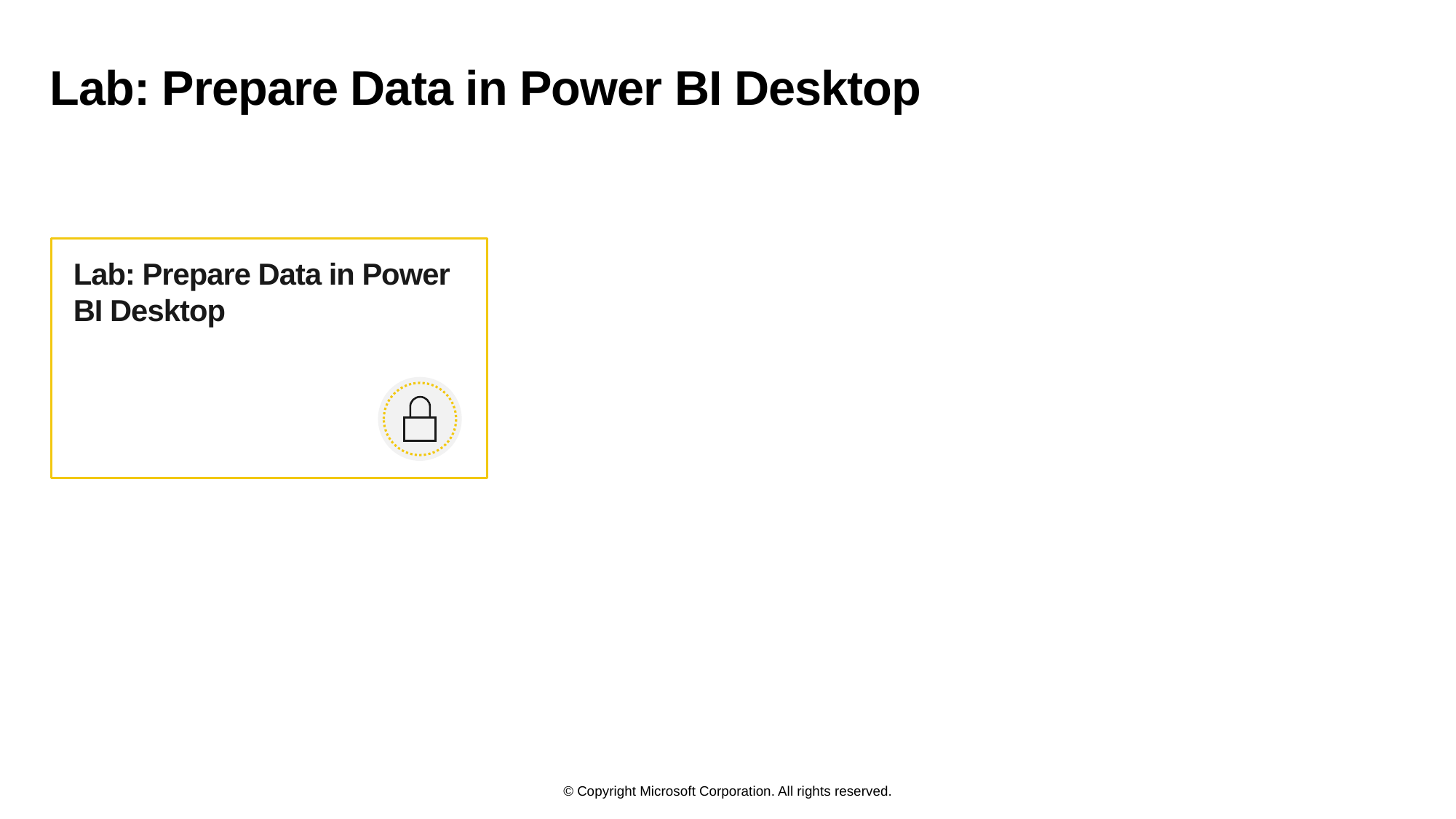

# Lab: Prepare Data in Power BI Desktop
Lab: Prepare Data in Power BI Desktop